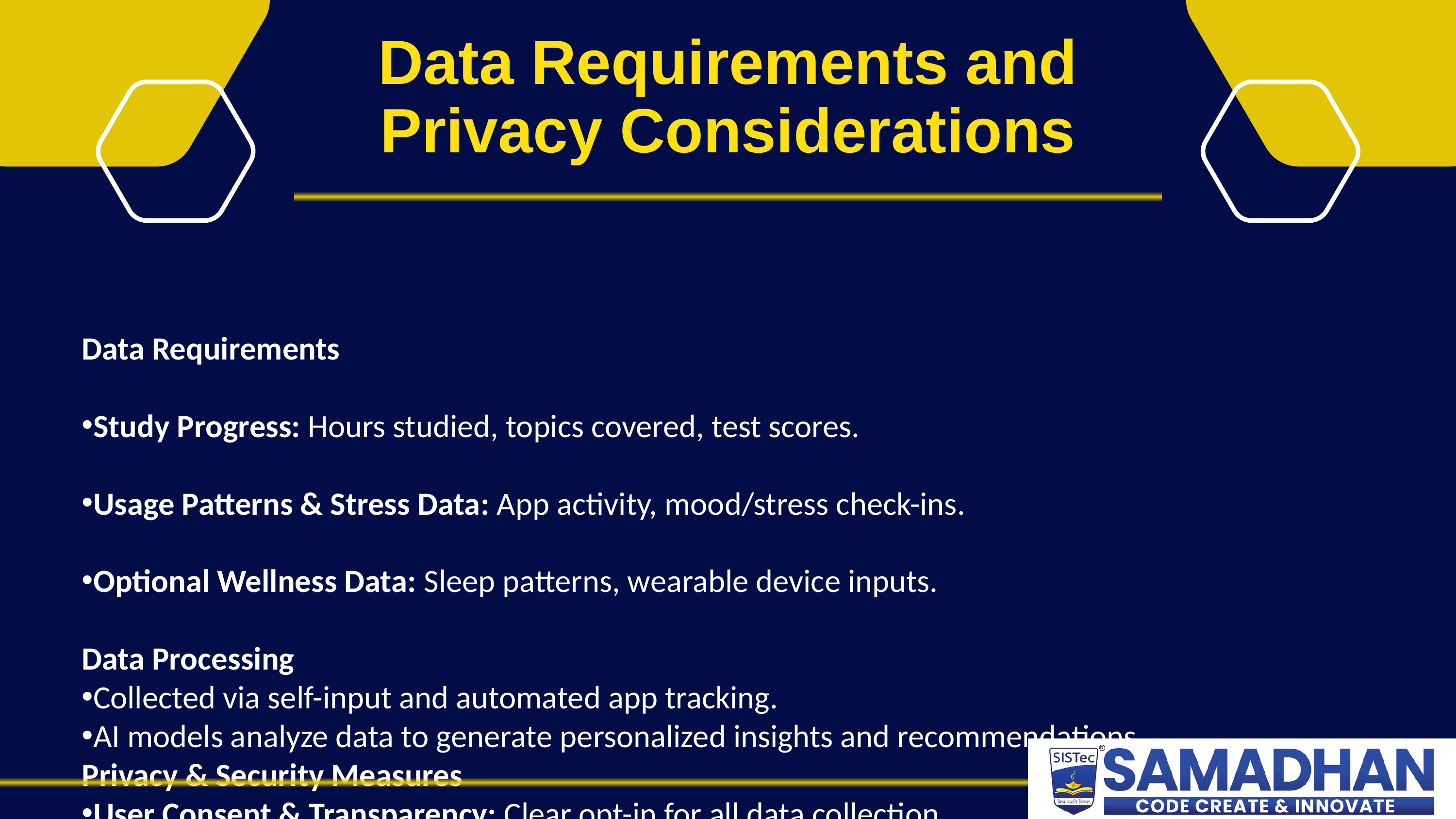

Data Requirements and Privacy Considerations

Data Requirements

Study Progress: Hours studied, topics covered, test scores.

Usage Patterns & Stress Data: App activity, mood/stress check-ins.

Optional Wellness Data: Sleep patterns, wearable device inputs.

Data Processing
Collected via self-input and automated app tracking.
AI models analyze data to generate personalized insights and recommendations.
Privacy & Security Measures
User Consent & Transparency: Clear opt-in for all data collection.
Data Protection: Anonymization, encryption, and secure storage.
Minimal Usage: Collect only essential data, ensuring compliance with privacy laws (e.g., GDPR, HIPAA equivalents).